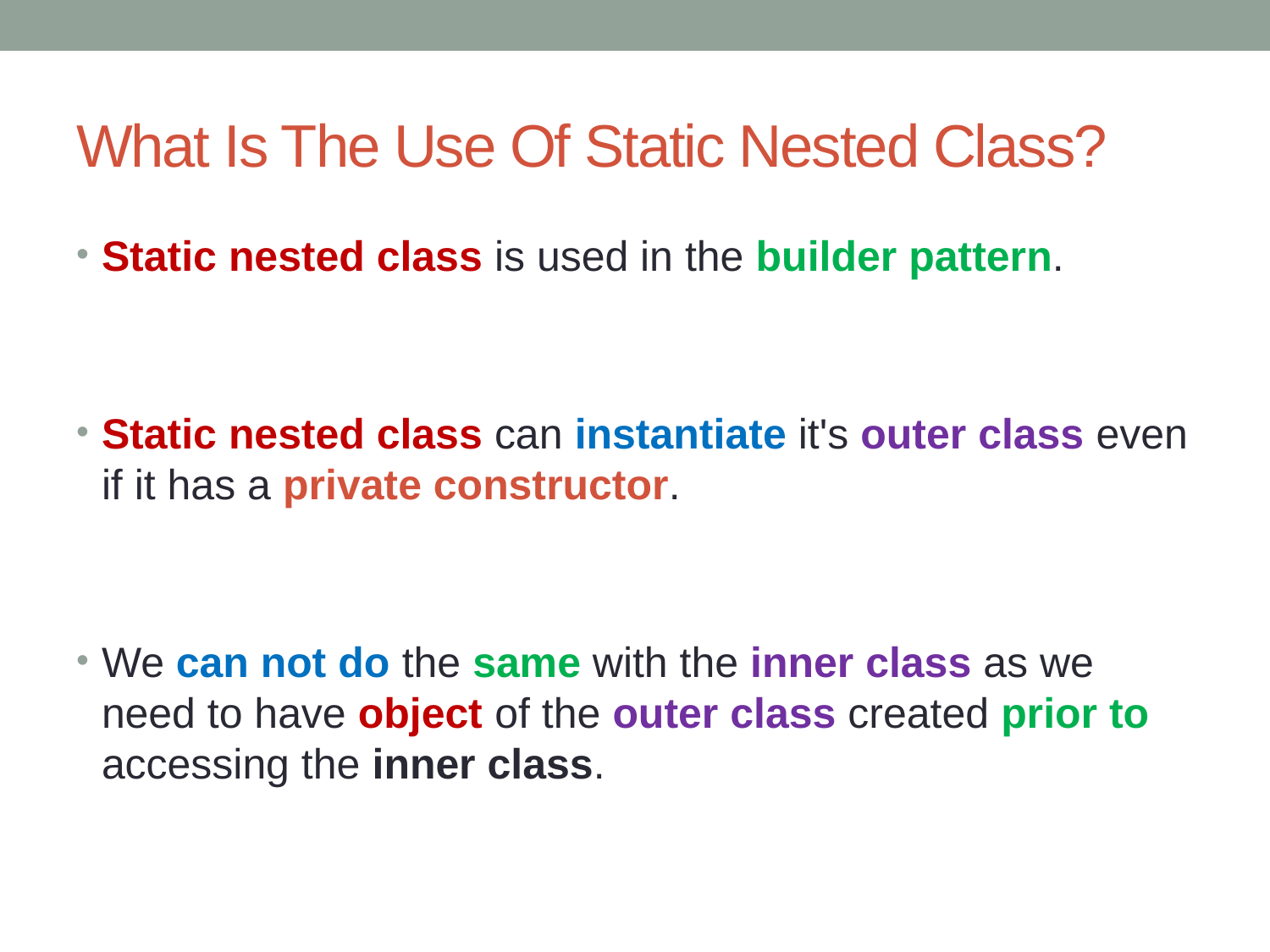

# What Is The Use Of Static Nested Class?
Static nested class is used in the builder pattern.

Static nested class can instantiate it's outer class even if it has a private constructor.

We can not do the same with the inner class as we need to have object of the outer class created prior to accessing the inner class.